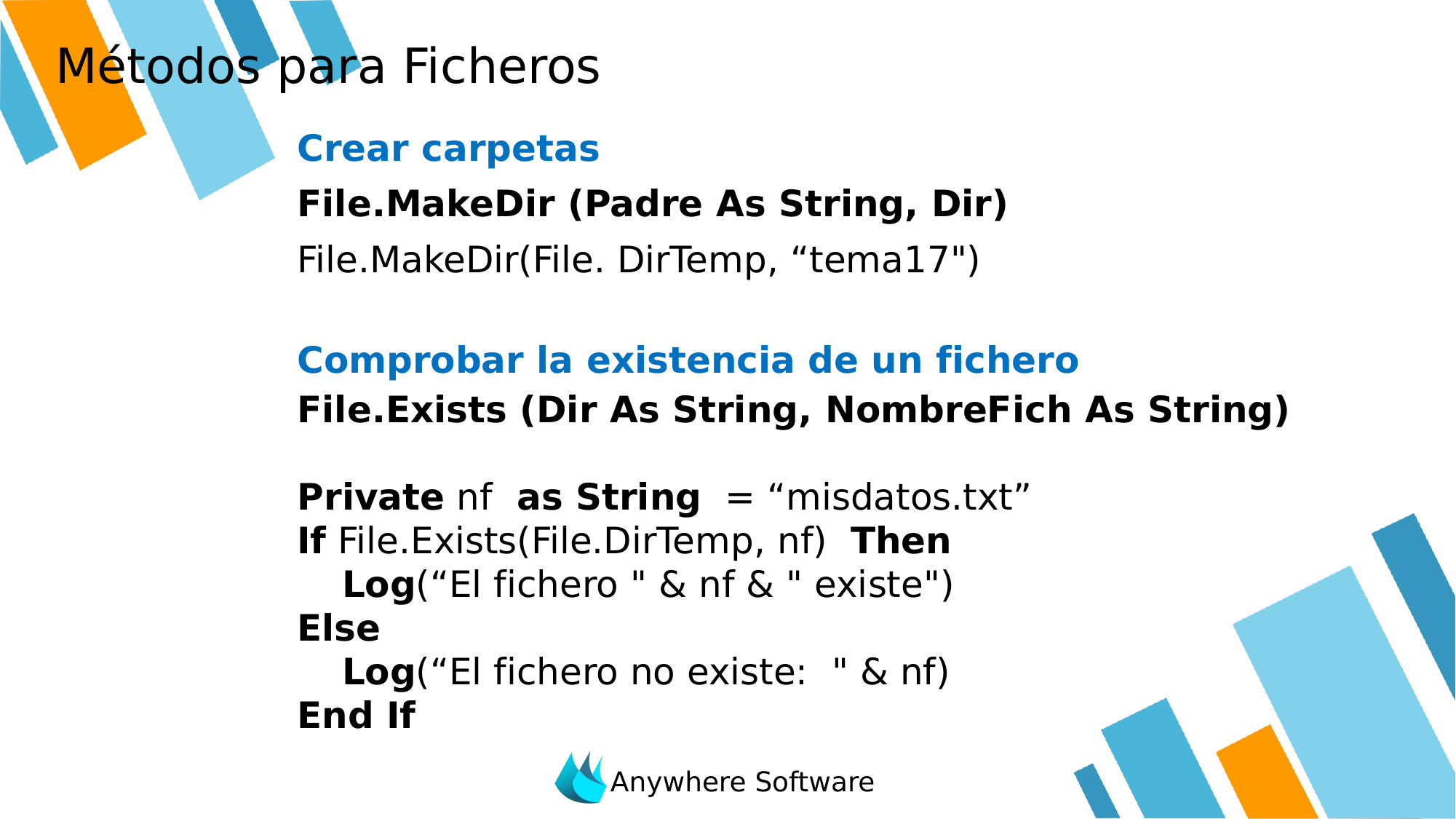

# Métodos para Ficheros
Crear carpetas
File.MakeDir (Padre As String, Dir)
File.MakeDir(File. DirTemp, “tema17")
Comprobar la existencia de un fichero
File.Exists (Dir As String, NombreFich As String)

Private nf  as String  = “misdatos.txt”
If File.Exists(File.DirTemp, nf)  Then
	  Log(“El fichero " & nf & " existe")
Else
	  Log(“El fichero no existe:  " & nf)
End If